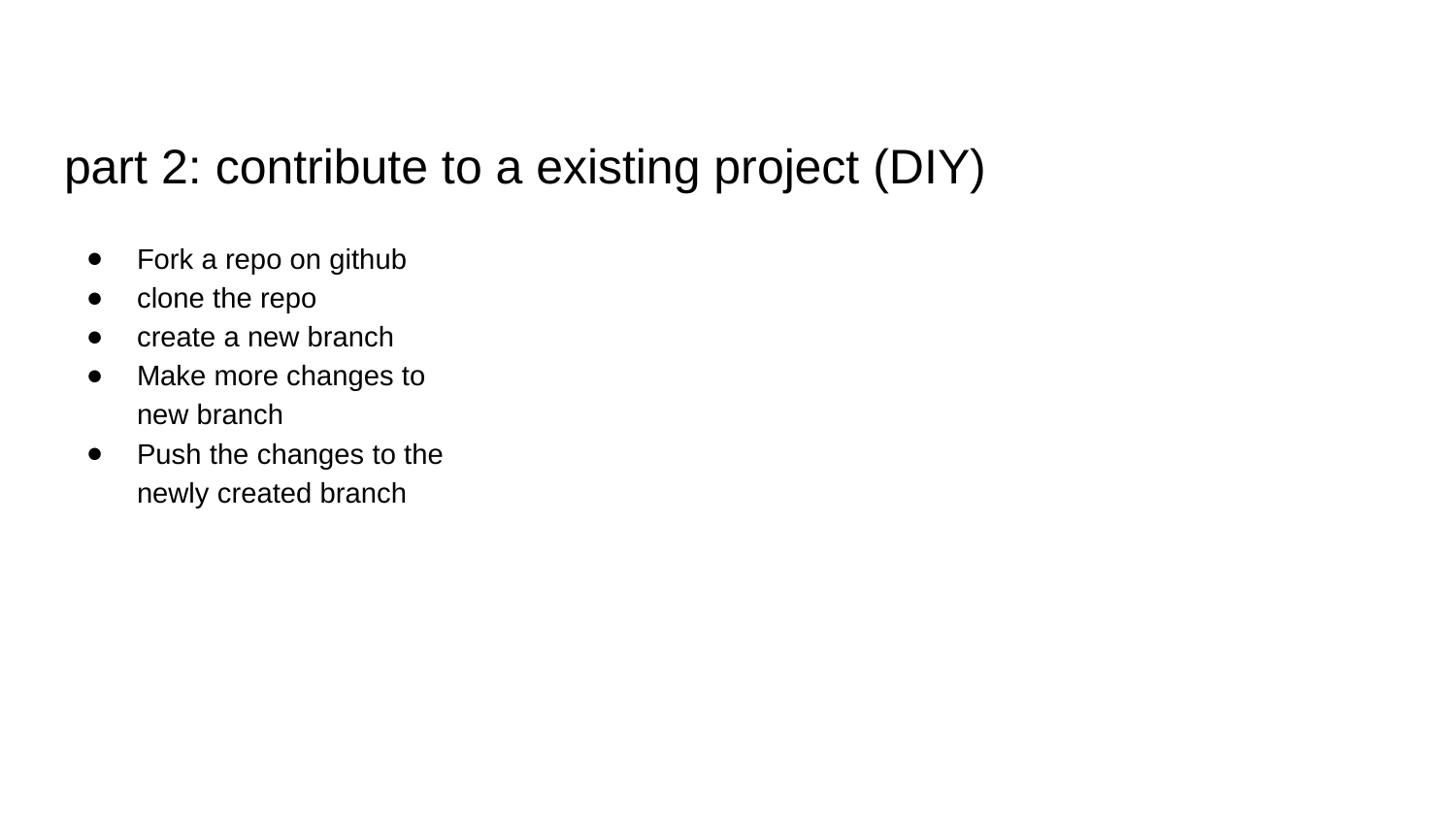

# part 2: contribute to a existing project (DIY)
Fork a repo on github
clone the repo
create a new branch
Make more changes to new branch
Push the changes to the newly created branch